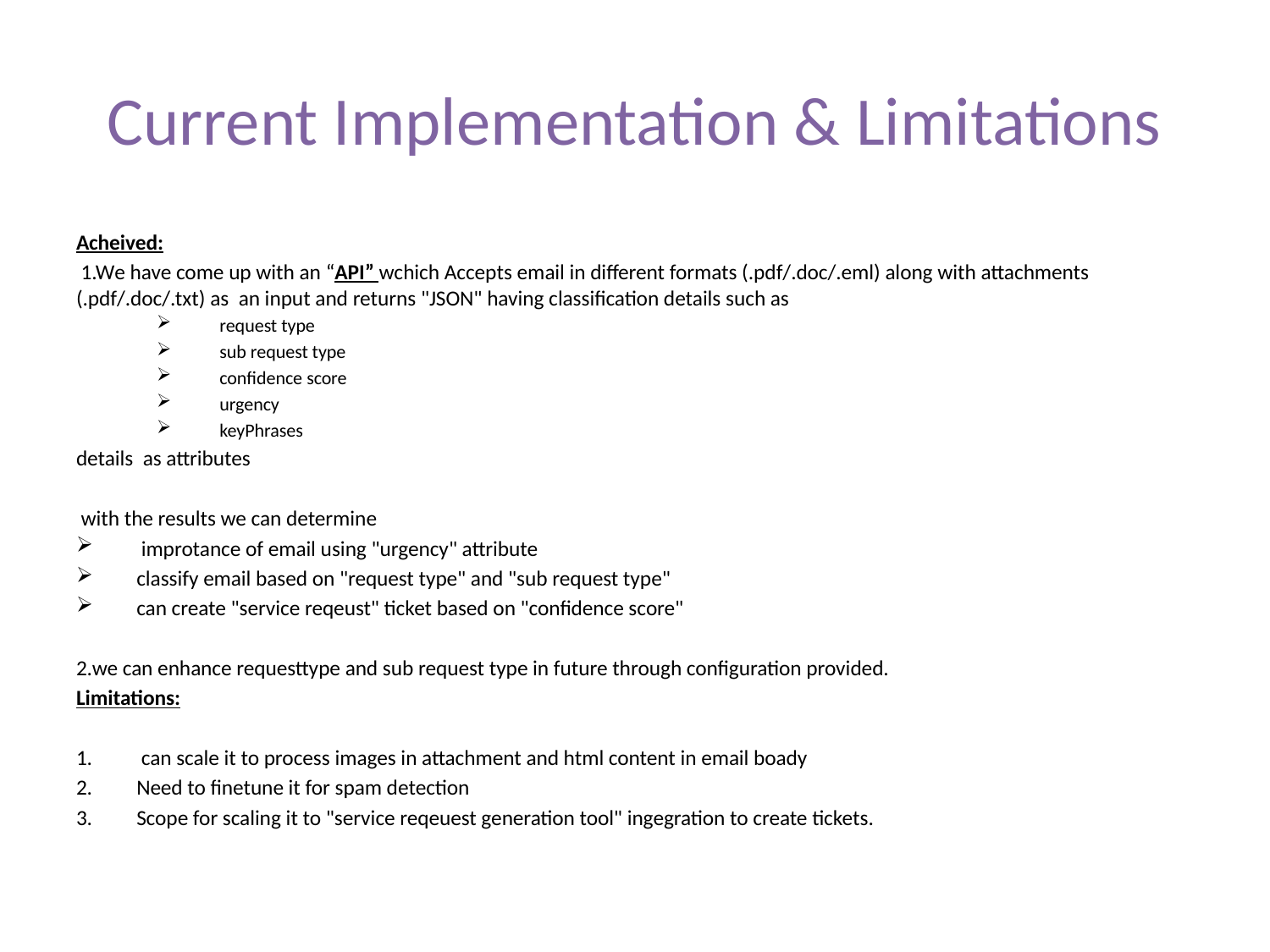

# Current Implementation & Limitations
Acheived:
 1.We have come up with an “API” wchich Accepts email in different formats (.pdf/.doc/.eml) along with attachments (.pdf/.doc/.txt) as  an input and returns "JSON" having classification details such as
   request type
   sub request type
   confidence score
   urgency
   keyPhrases
details  as attributes

 with the results we can determine
 improtance of email using "urgency" attribute
classify email based on "request type" and "sub request type"
can create "service reqeust" ticket based on "confidence score"

2.we can enhance requesttype and sub request type in future through configuration provided.
Limitations:

 can scale it to process images in attachment and html content in email boady
Need to finetune it for spam detection
Scope for scaling it to "service reqeuest generation tool" ingegration to create tickets.